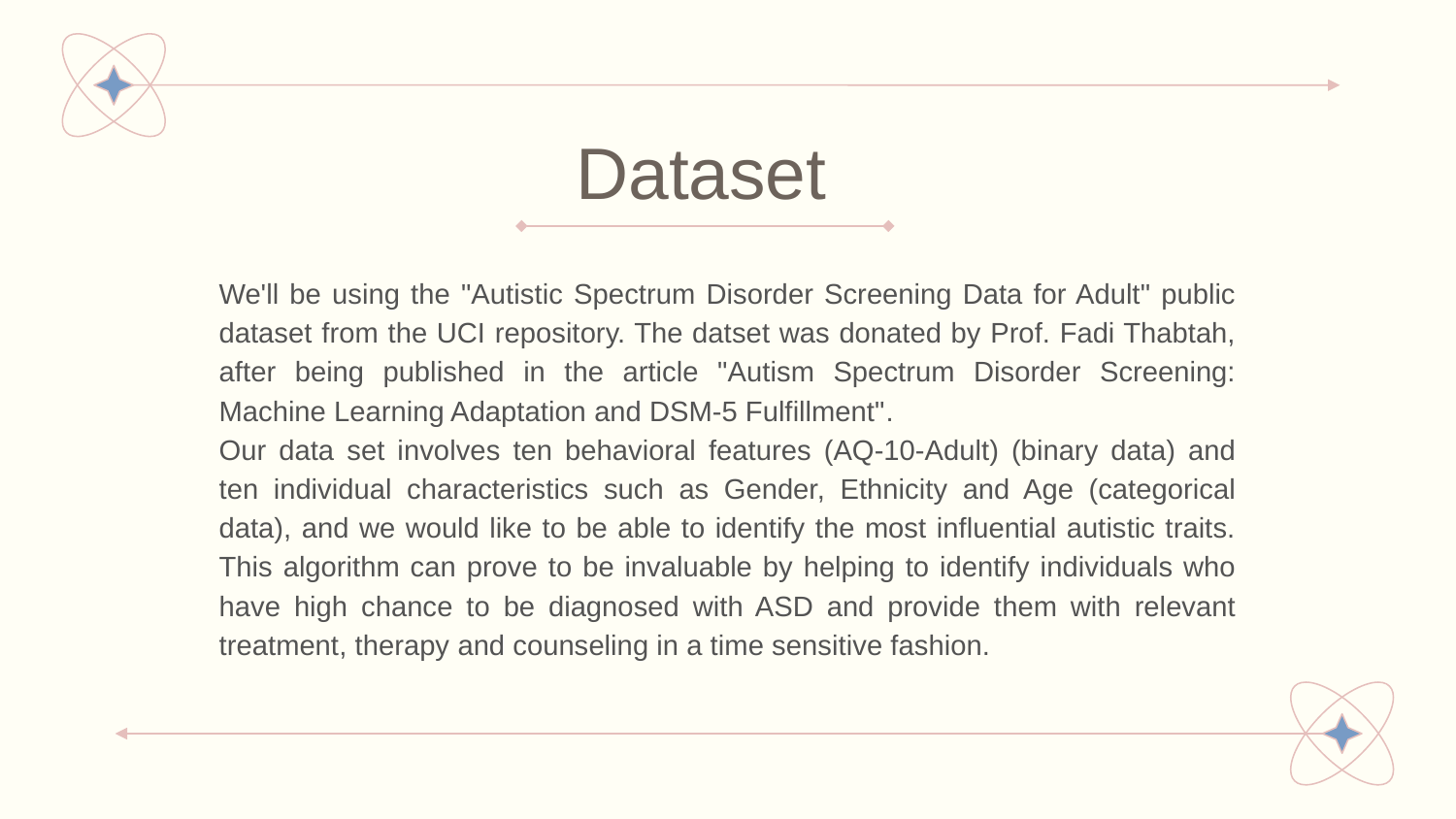

# Dataset
We'll be using the "Autistic Spectrum Disorder Screening Data for Adult" public dataset from the UCI repository. The datset was donated by Prof. Fadi Thabtah, after being published in the article "Autism Spectrum Disorder Screening: Machine Learning Adaptation and DSM-5 Fulfillment".
Our data set involves ten behavioral features (AQ-10-Adult) (binary data) and ten individual characteristics such as Gender, Ethnicity and Age (categorical data), and we would like to be able to identify the most influential autistic traits. This algorithm can prove to be invaluable by helping to identify individuals who have high chance to be diagnosed with ASD and provide them with relevant treatment, therapy and counseling in a time sensitive fashion.